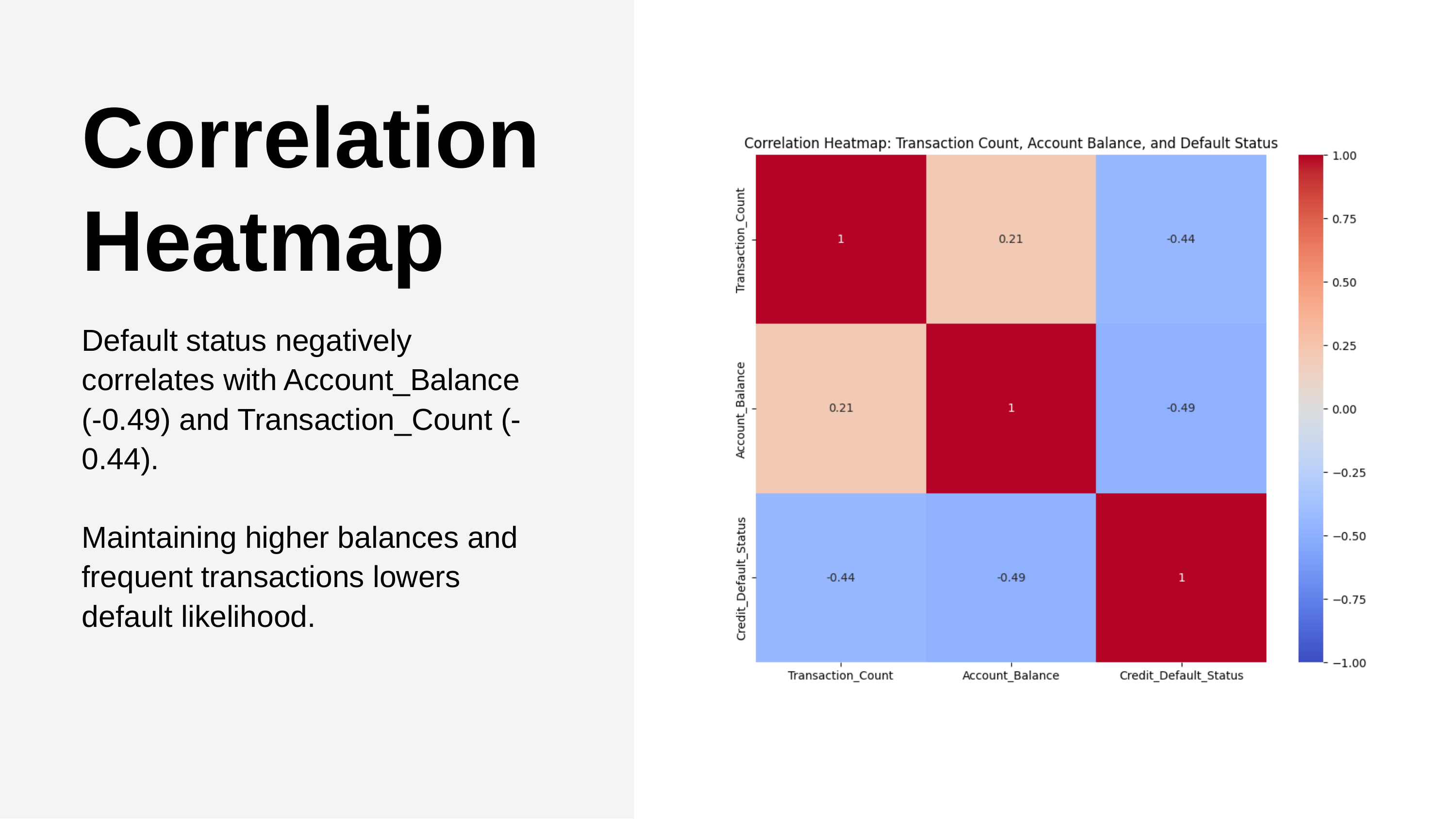

Correlation Heatmap

Default status negatively correlates with Account_Balance (-0.49) and Transaction_Count (-0.44).

Maintaining higher balances and frequent transactions lowers default likelihood.